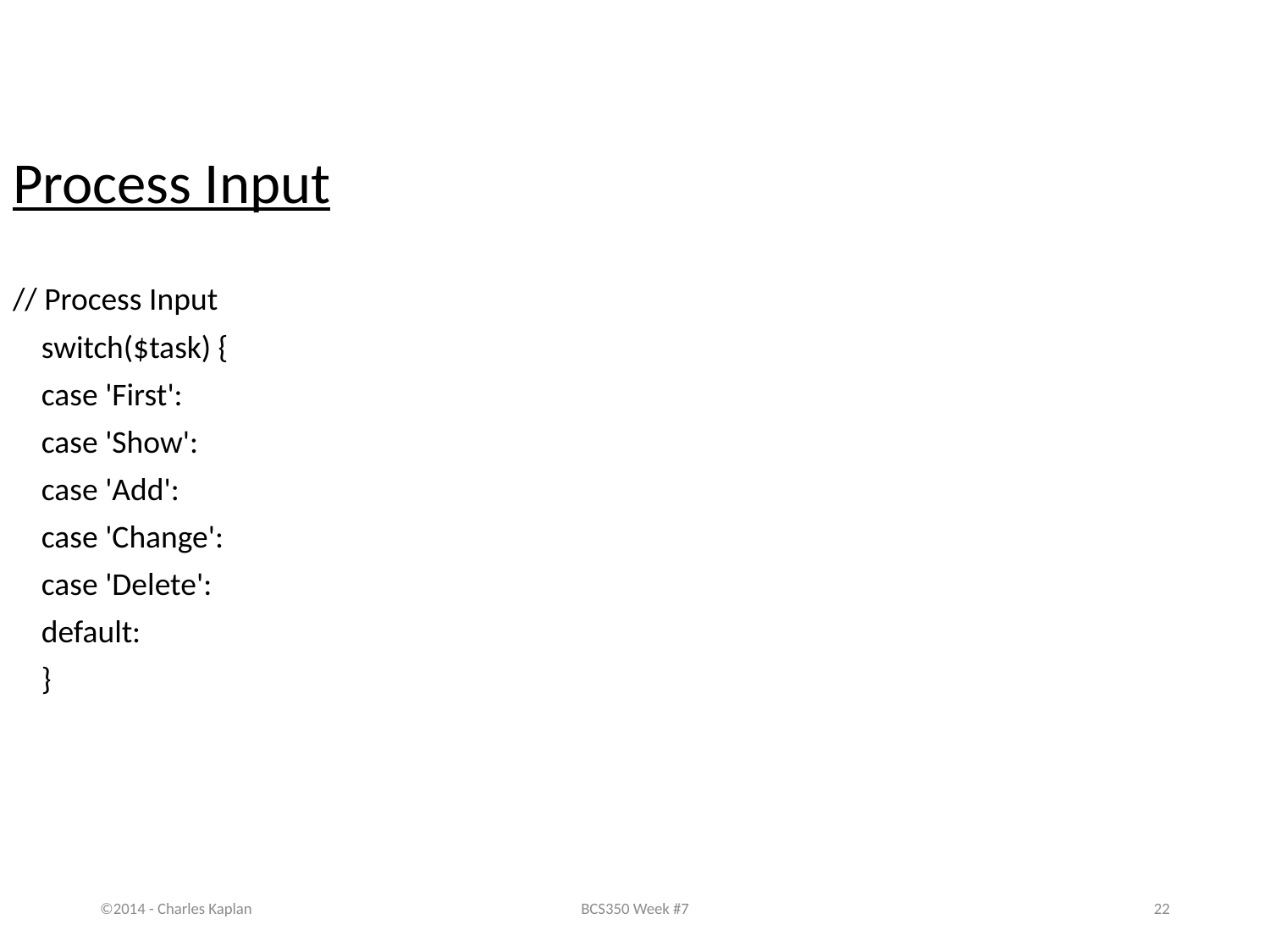

Process Input
// Process Input
    switch($task) {
    case 'First':
    case 'Show':
    case 'Add':
    case 'Change':
    case 'Delete':
    default:
    }
©2014 - Charles Kaplan
BCS350 Week #7
22